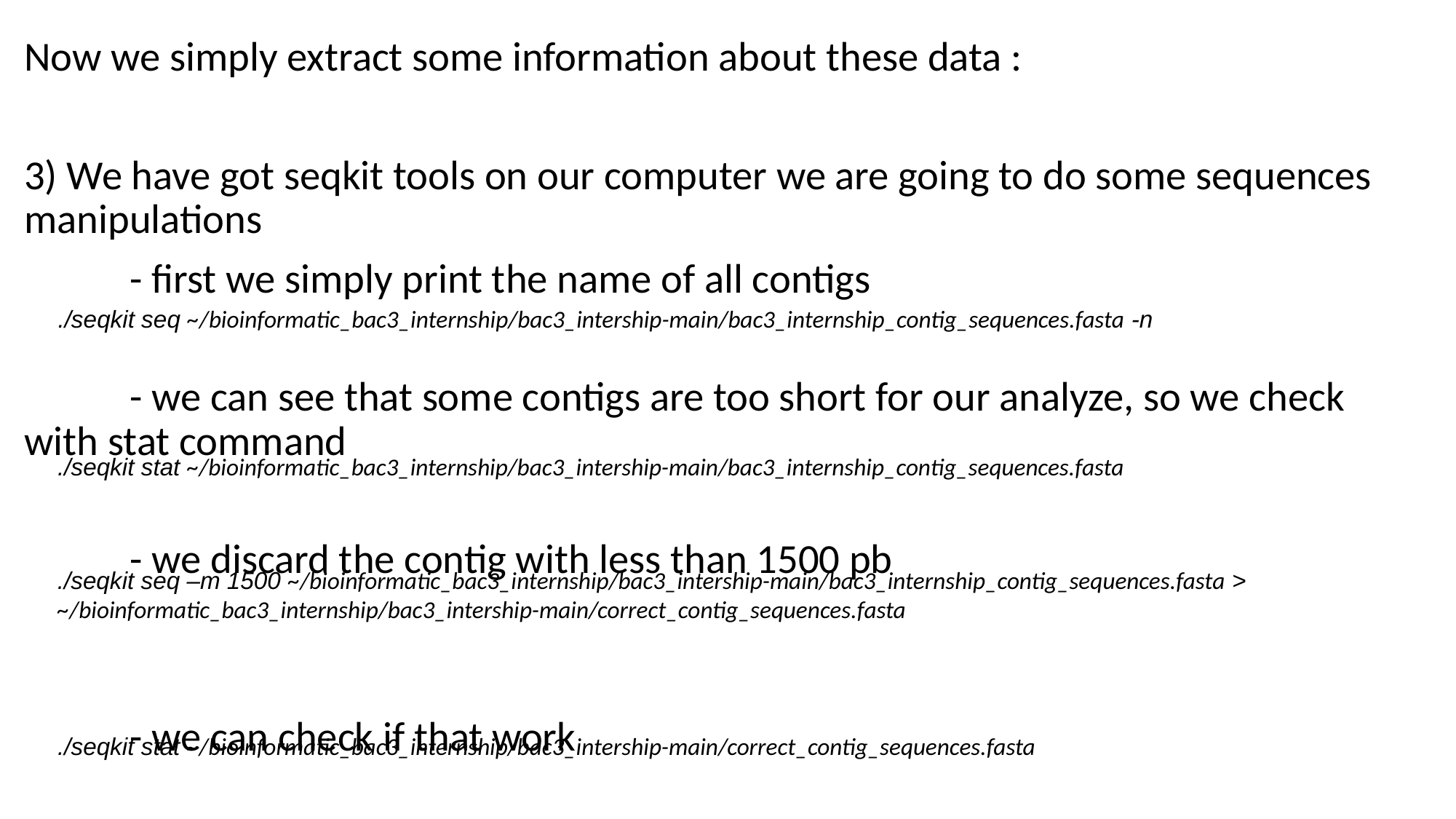

Now we simply extract some information about these data :

3) We have got seqkit tools on our computer we are going to do some sequences manipulations
	- first we simply print the name of all contigs

	- we can see that some contigs are too short for our analyze, so we check with stat command

	- we discard the contig with less than 1500 pb

	- we can check if that work

./seqkit seq ~/bioinformatic_bac3_internship/bac3_intership-main/bac3_internship_contig_sequences.fasta -n
./seqkit stat ~/bioinformatic_bac3_internship/bac3_intership-main/bac3_internship_contig_sequences.fasta
./seqkit seq –m 1500 ~/bioinformatic_bac3_internship/bac3_intership-main/bac3_internship_contig_sequences.fasta > ~/bioinformatic_bac3_internship/bac3_intership-main/correct_contig_sequences.fasta
./seqkit stat ~/bioinformatic_bac3_internship/bac3_intership-main/correct_contig_sequences.fasta